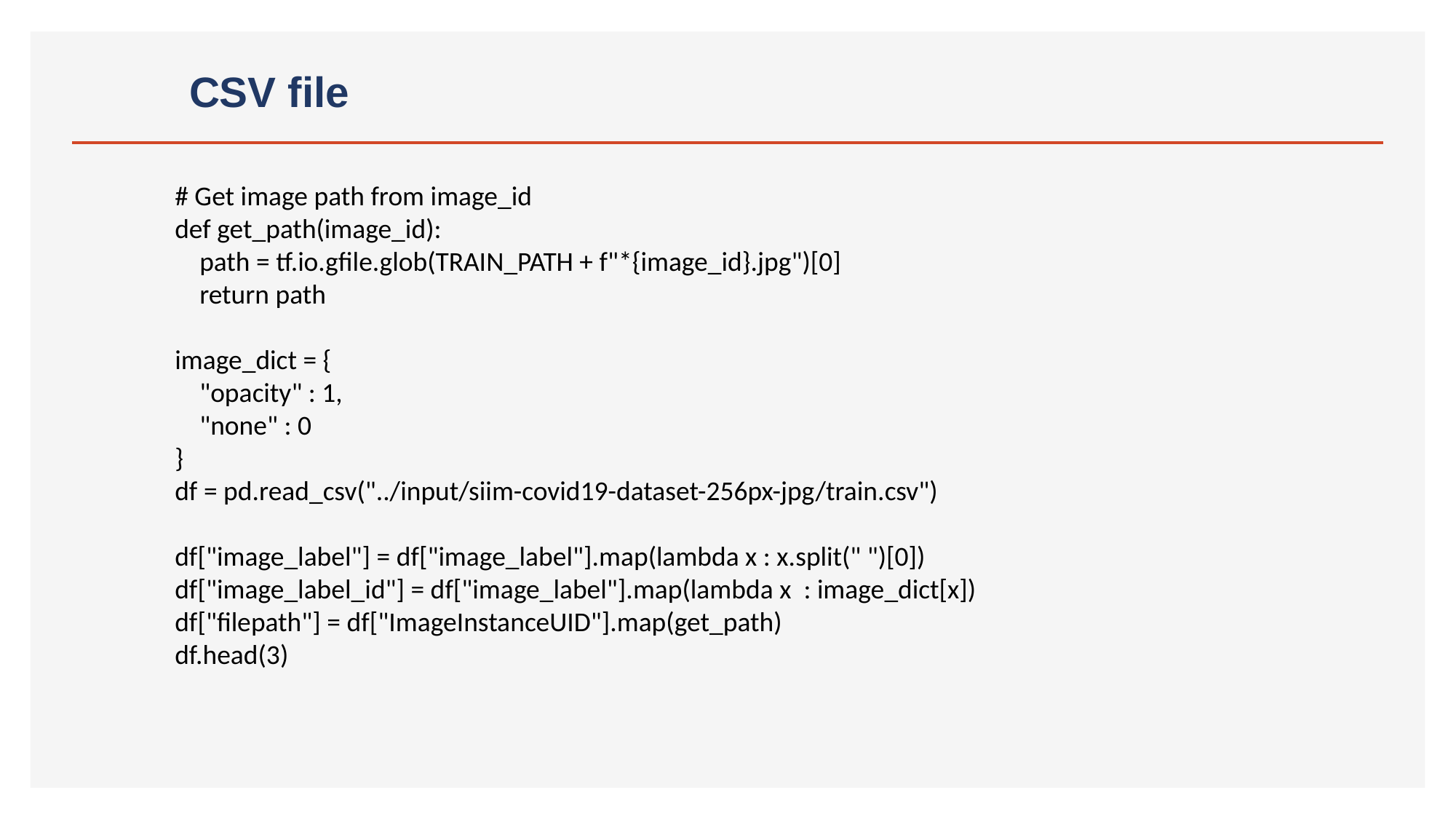

# CSV file
# Get image path from image_id
def get_path(image_id):
    path = tf.io.gfile.glob(TRAIN_PATH + f"*{image_id}.jpg")[0]
    return path

image_dict = {
    "opacity" : 1,
    "none" : 0
}
df = pd.read_csv("../input/siim-covid19-dataset-256px-jpg/train.csv")

df["image_label"] = df["image_label"].map(lambda x : x.split(" ")[0])
df["image_label_id"] = df["image_label"].map(lambda x  : image_dict[x])
df["filepath"] = df["ImageInstanceUID"].map(get_path)
df.head(3)